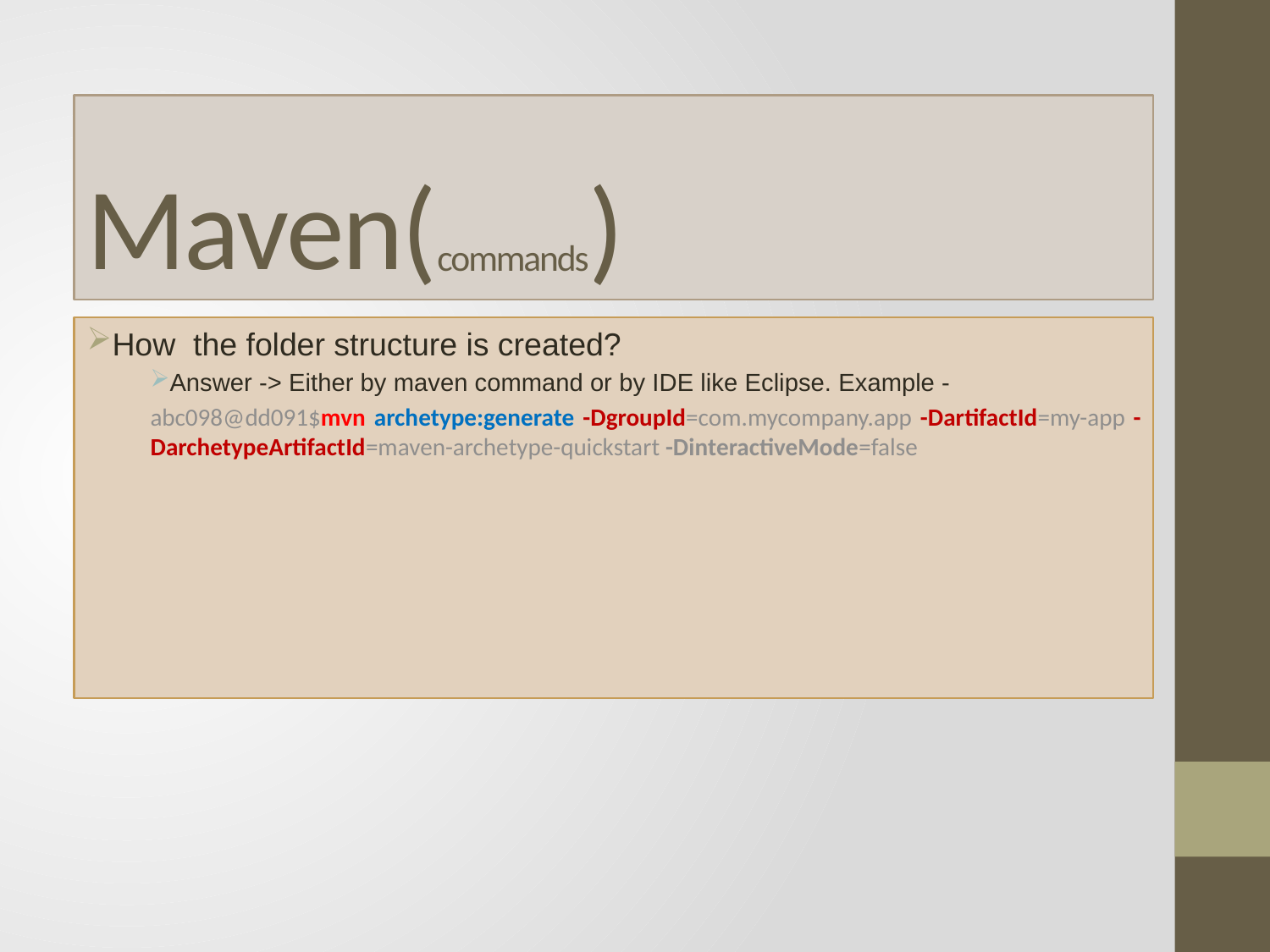

# Maven(commands)
How  the folder structure is created?
Answer -> Either by maven command or by IDE like Eclipse. Example -
abc098@dd091$mvn archetype:generate -DgroupId=com.mycompany.app -DartifactId=my-app -DarchetypeArtifactId=maven-archetype-quickstart -DinteractiveMode=false